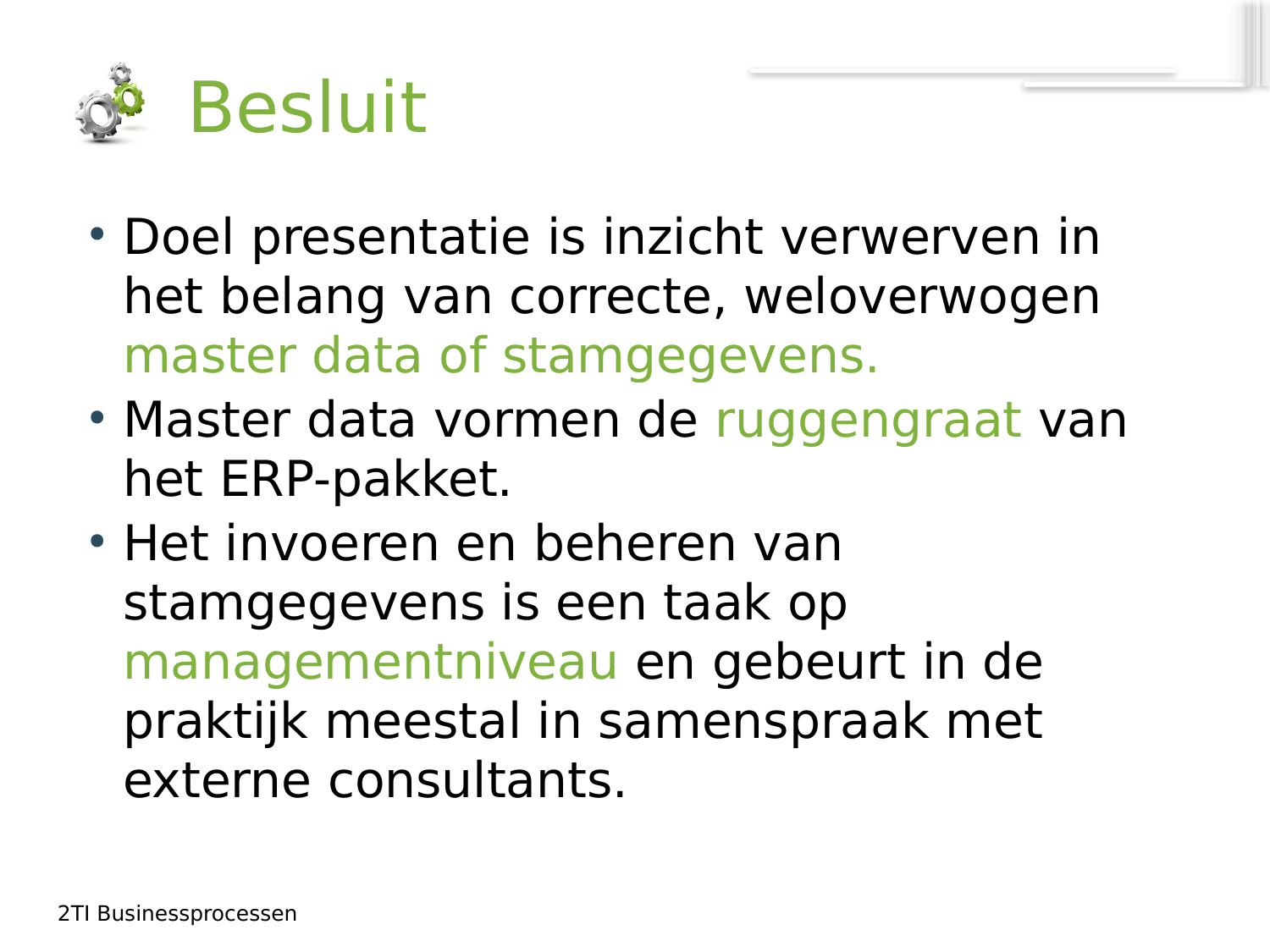

# Besluit
Doel presentatie is inzicht verwerven in het belang van correcte, weloverwogen master data of stamgegevens.
Master data vormen de ruggengraat van het ERP-pakket.
Het invoeren en beheren van stamgegevens is een taak op managementniveau en gebeurt in de praktijk meestal in samenspraak met externe consultants.